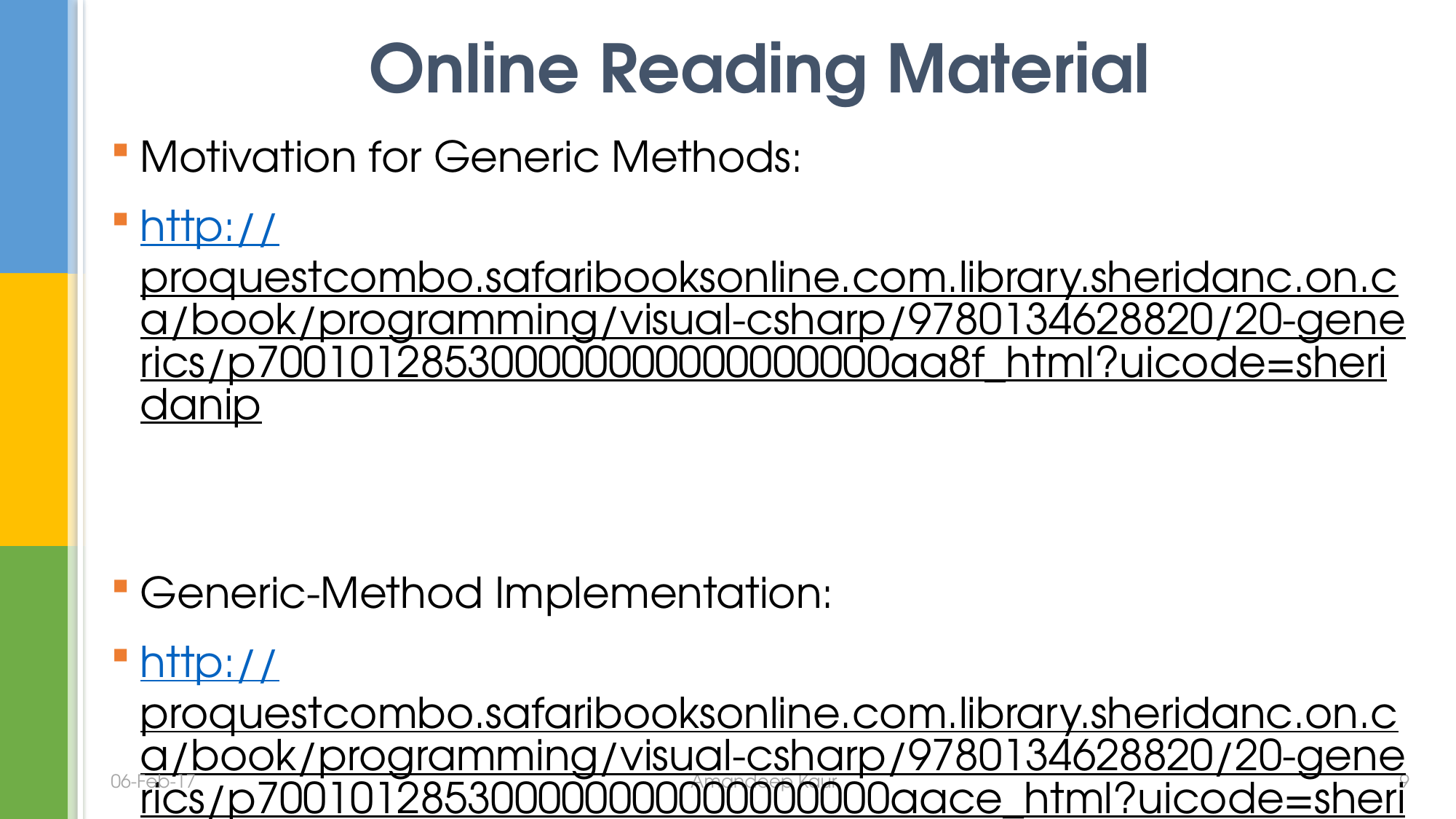

# Online Reading Material
Motivation for Generic Methods:
http://proquestcombo.safaribooksonline.com.library.sheridanc.on.ca/book/programming/visual-csharp/9780134628820/20-generics/p700101285300000000000000000aa8f_html?uicode=sheridanip

Generic-Method Implementation:
http://proquestcombo.safaribooksonline.com.library.sheridanc.on.ca/book/programming/visual-csharp/9780134628820/20-generics/p700101285300000000000000000aace_html?uicode=sheridanip
9
06-Feb-17
Amandeep Kaur